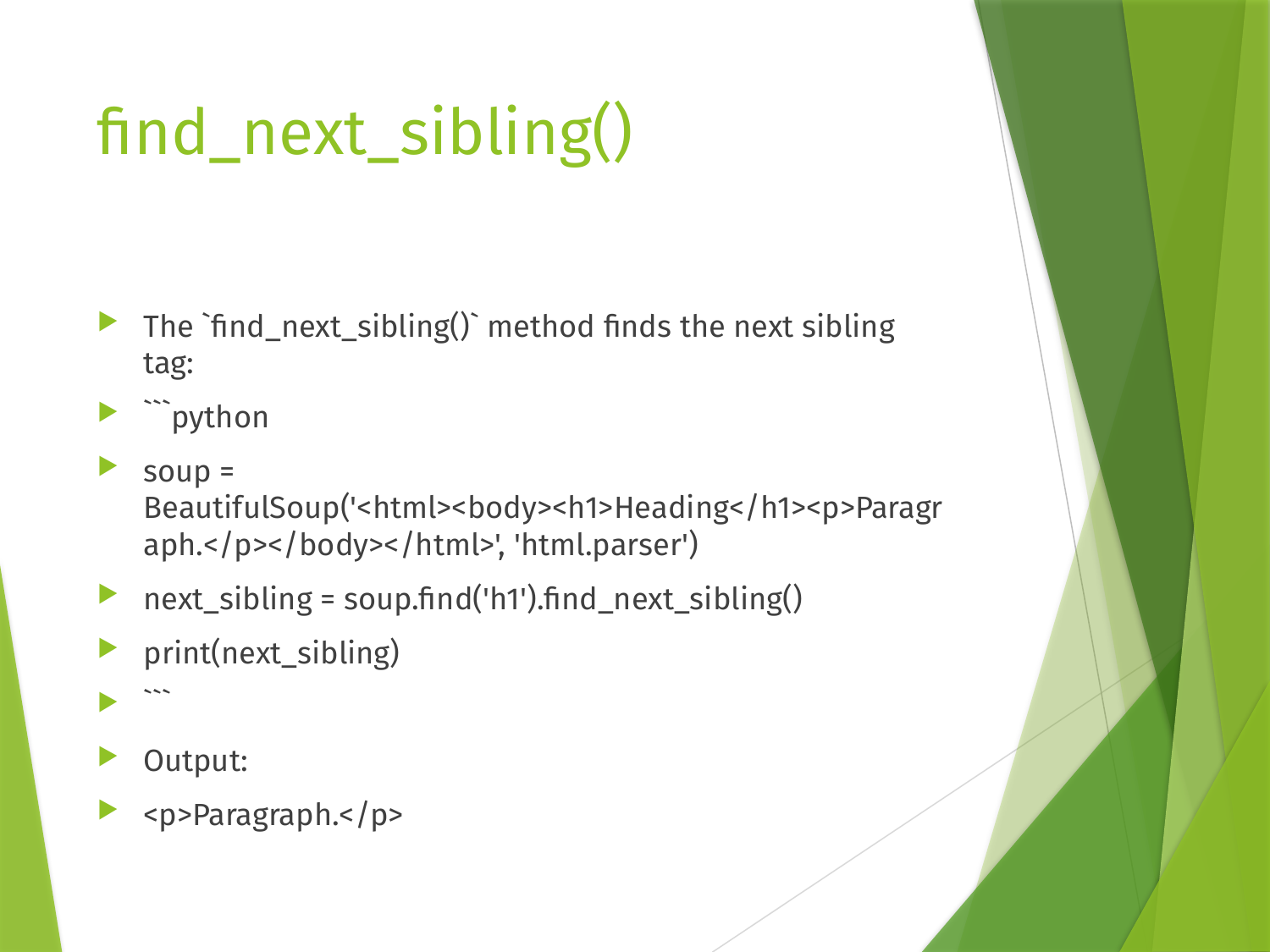

# find_next_sibling()
The `find_next_sibling()` method finds the next sibling tag:
```python
soup = BeautifulSoup('<html><body><h1>Heading</h1><p>Paragraph.</p></body></html>', 'html.parser')
next_sibling = soup.find('h1').find_next_sibling()
print(next_sibling)
```
Output:
<p>Paragraph.</p>